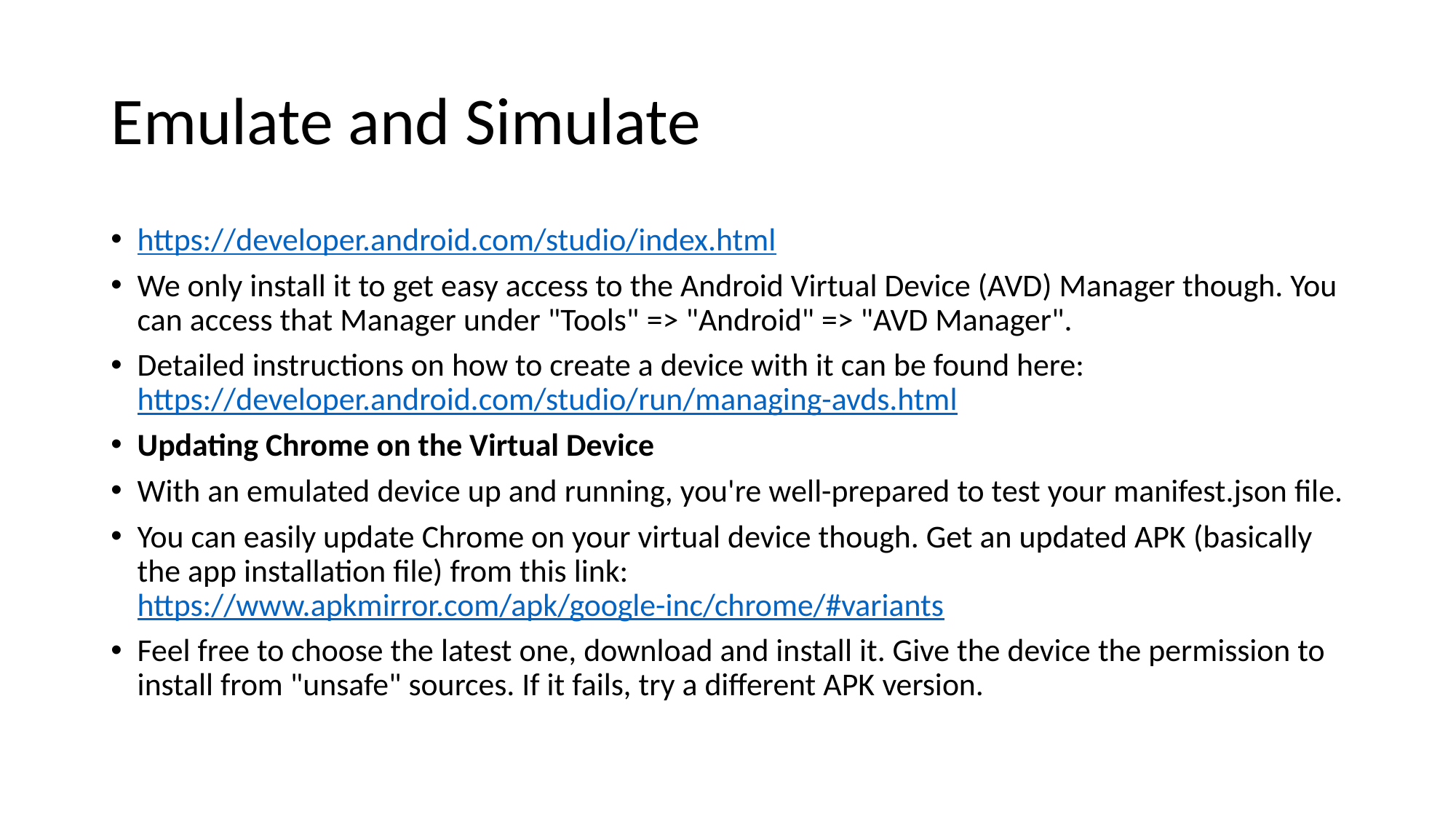

# Emulate and Simulate
https://developer.android.com/studio/index.html
We only install it to get easy access to the Android Virtual Device (AVD) Manager though. You can access that Manager under "Tools" => "Android" => "AVD Manager".
Detailed instructions on how to create a device with it can be found here: https://developer.android.com/studio/run/managing-avds.html
Updating Chrome on the Virtual Device
With an emulated device up and running, you're well-prepared to test your manifest.json file.
You can easily update Chrome on your virtual device though. Get an updated APK (basically the app installation file) from this link: https://www.apkmirror.com/apk/google-inc/chrome/#variants
Feel free to choose the latest one, download and install it. Give the device the permission to install from "unsafe" sources. If it fails, try a different APK version.